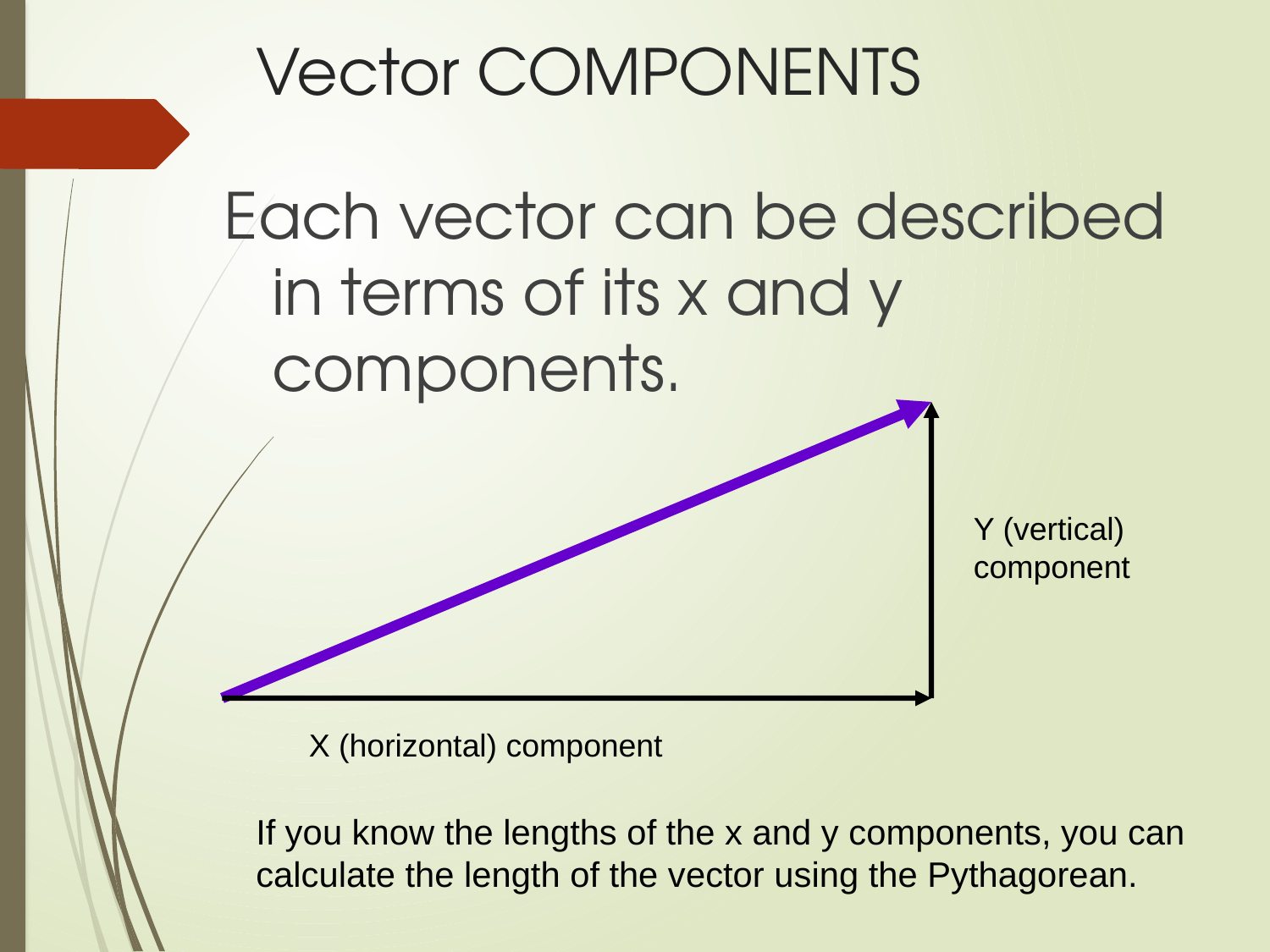

# Vector COMPONENTS
Each vector can be described in terms of its x and y components.

Y (vertical)
component

X (horizontal) component
If you know the lengths of the x and y components, you can calculate the length of the vector using the Pythagorean.